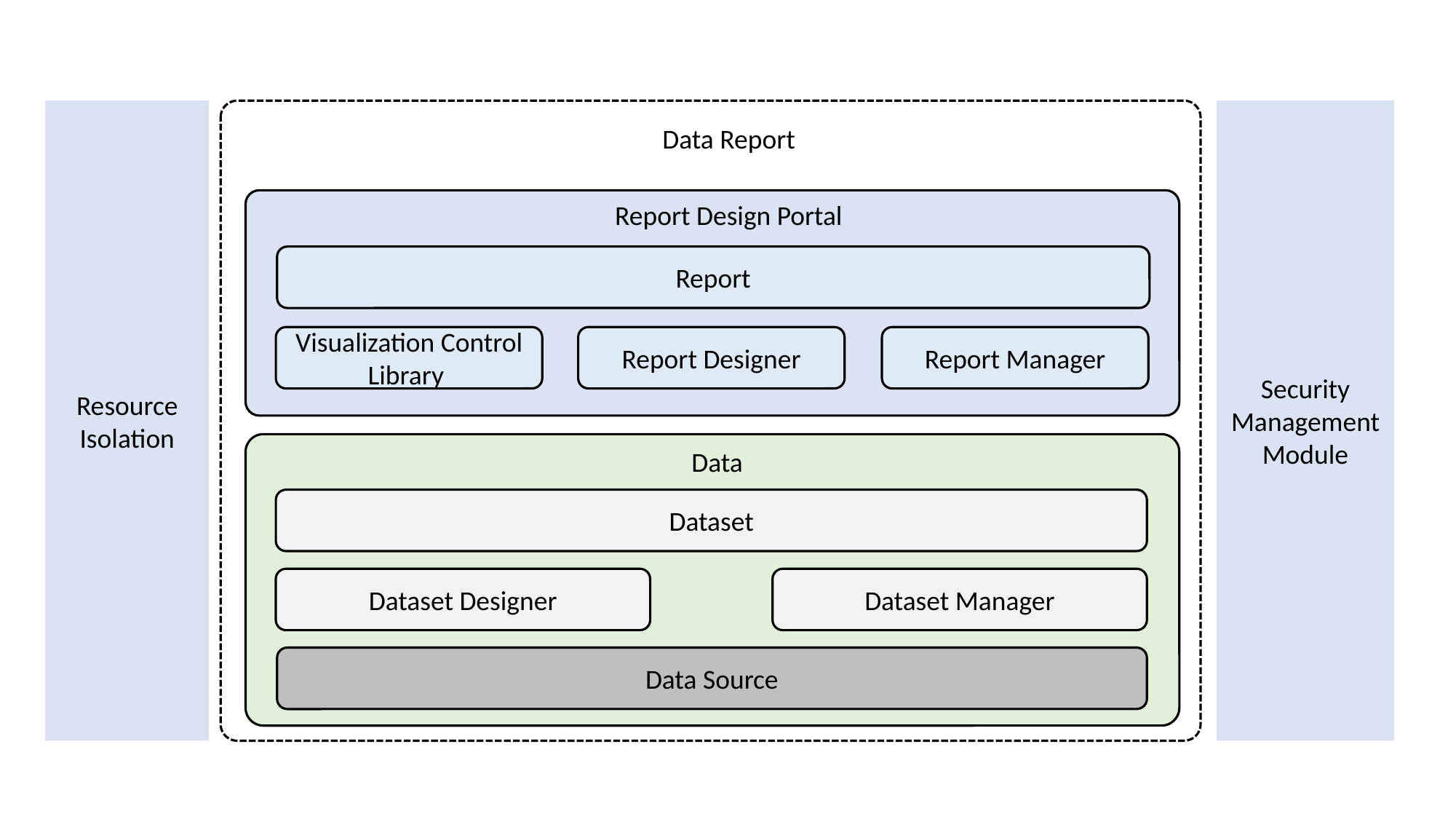

Resource Isolation

Security Management Module
Data Report

Report Design Portal
Report
Visualization Control Library
Report Designer
Report Manager

Data
Dataset
Dataset Designer
Dataset Manager
Data Source